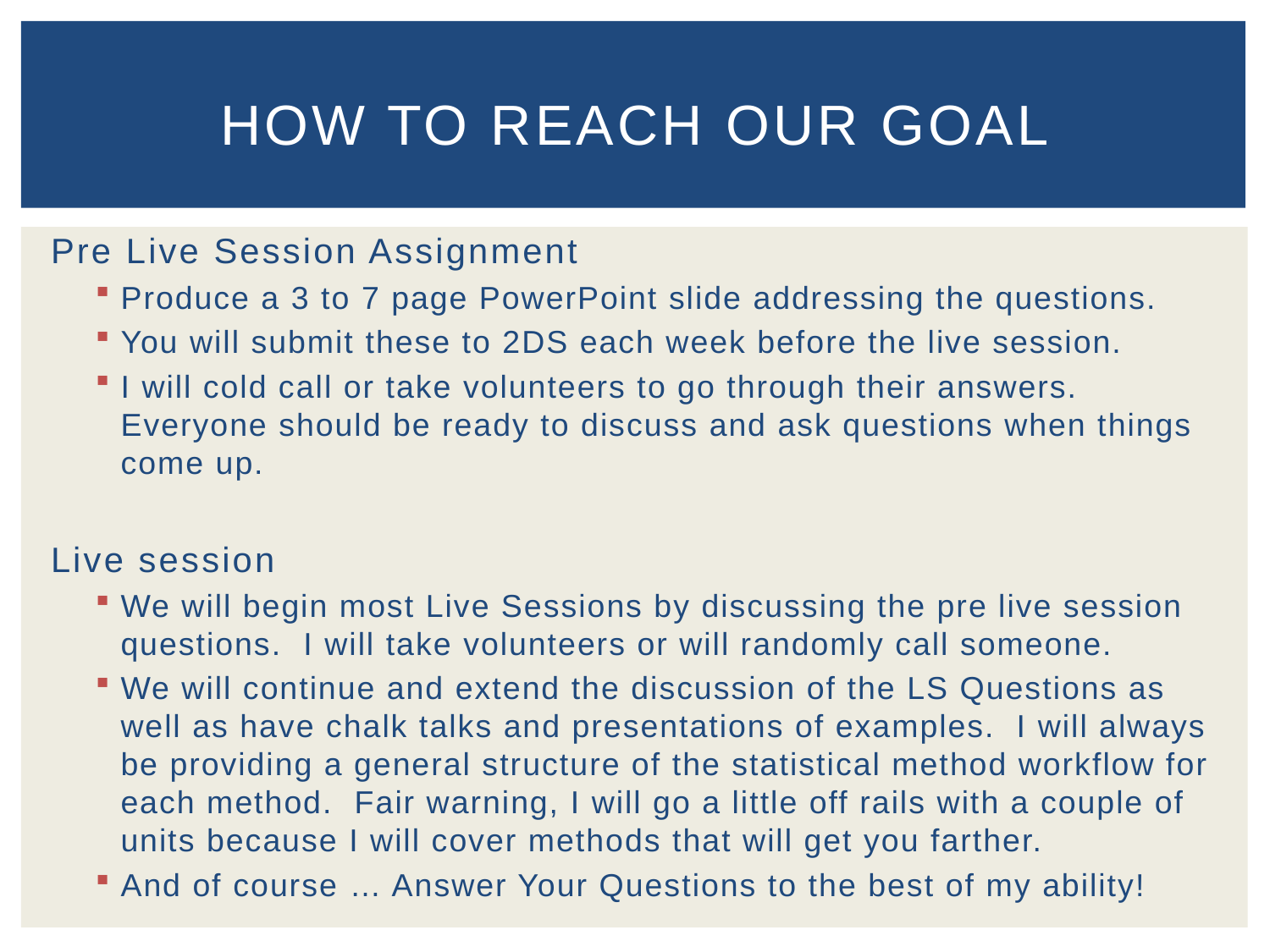

# How to reach OUR goal
Pre Live Session Assignment
Produce a 3 to 7 page PowerPoint slide addressing the questions.
You will submit these to 2DS each week before the live session.
I will cold call or take volunteers to go through their answers.  Everyone should be ready to discuss and ask questions when things come up.

Live session
We will begin most Live Sessions by discussing the pre live session questions.  I will take volunteers or will randomly call someone.
We will continue and extend the discussion of the LS Questions as well as have chalk talks and presentations of examples.  I will always be providing a general structure of the statistical method workflow for each method.  Fair warning, I will go a little off rails with a couple of units because I will cover methods that will get you farther.
And of course … Answer Your Questions to the best of my ability!